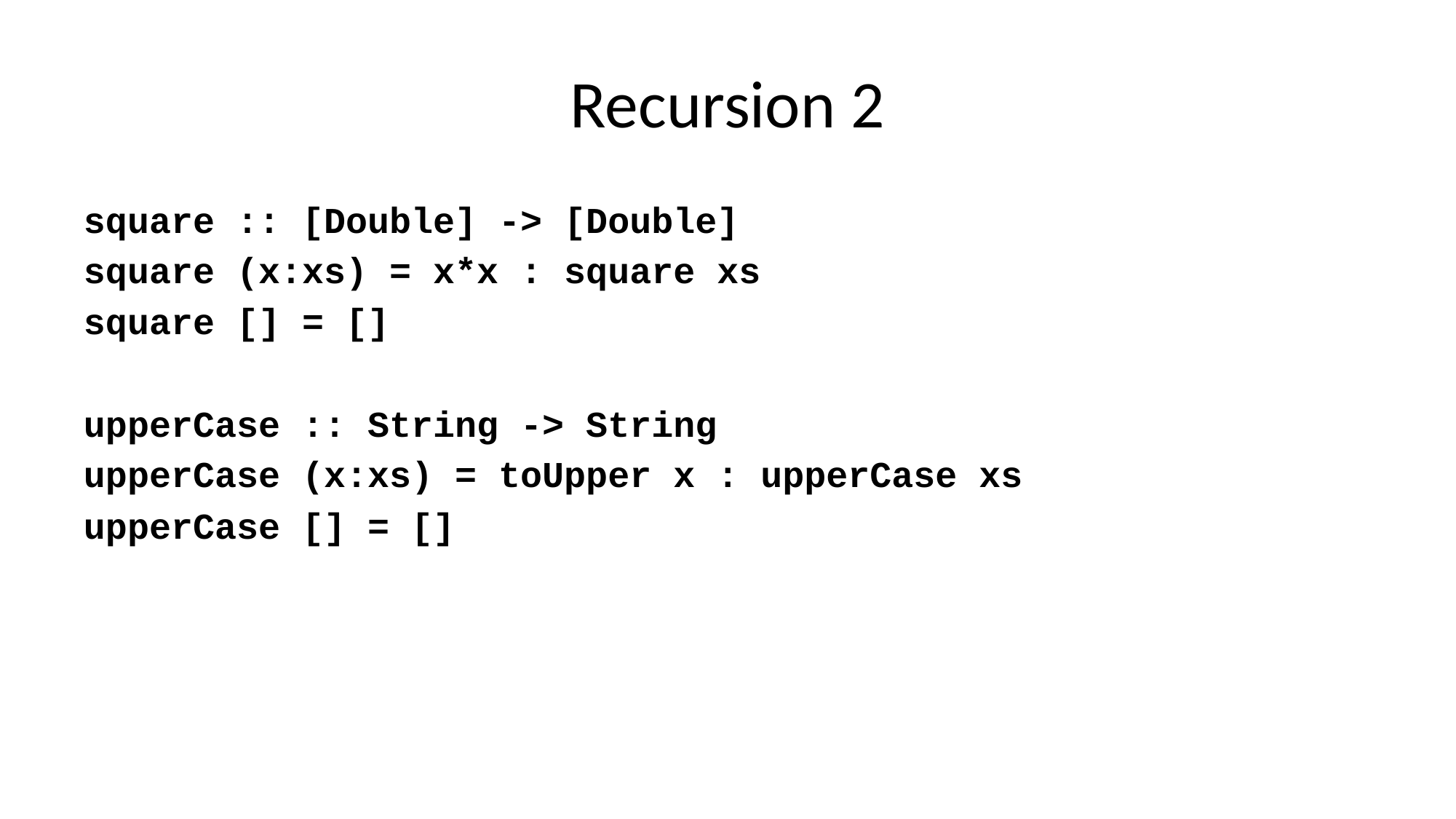

# Recursion 2
square :: [Double] -> [Double]
square (x:xs) = x*x : square xs
square [] = []

upperCase :: String -> String
upperCase (x:xs) = toUpper x : upperCase xs
upperCase [] = []